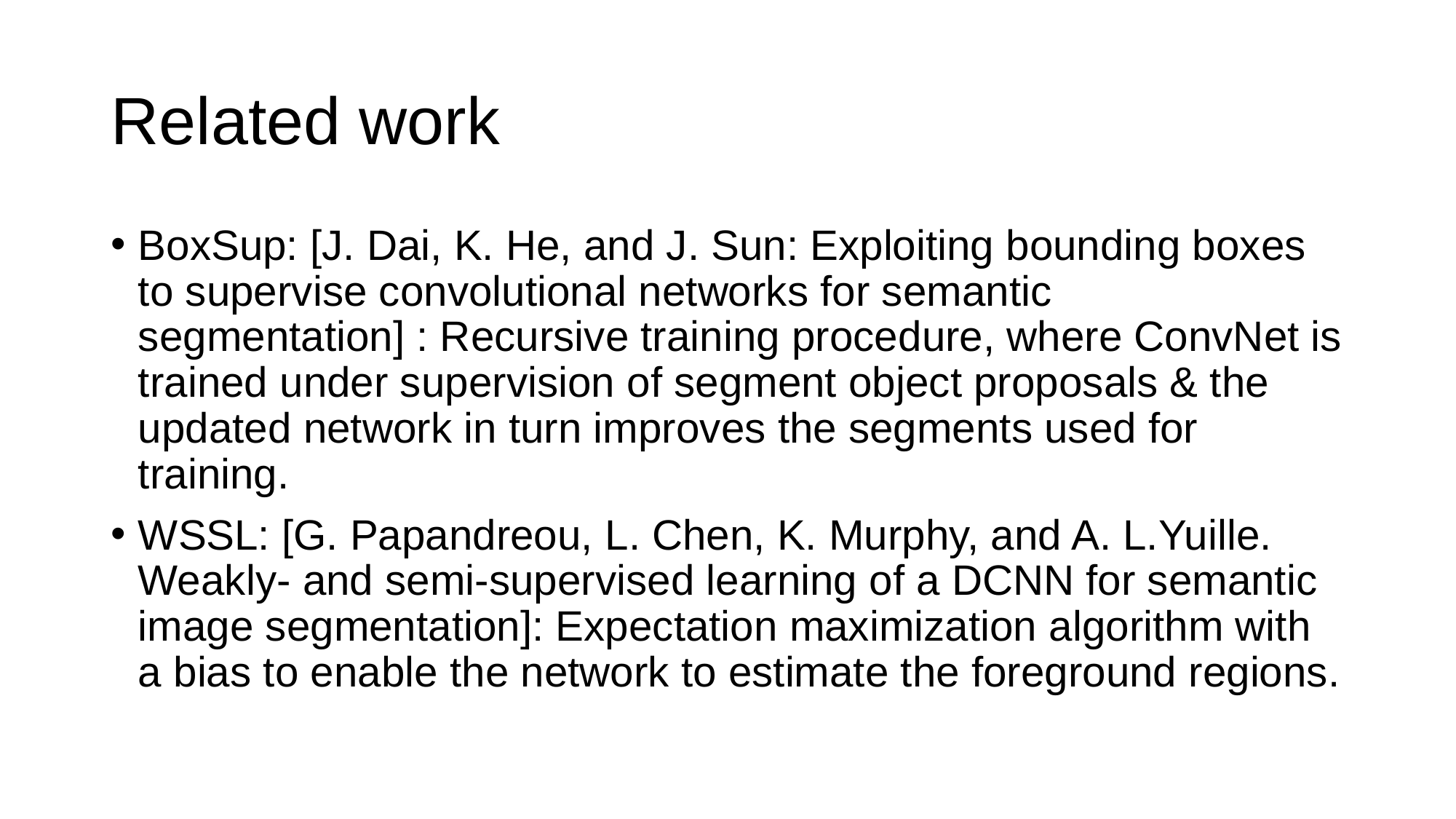

# Related work
BoxSup: [J. Dai, K. He, and J. Sun: Exploiting bounding boxes to supervise convolutional networks for semantic segmentation] : Recursive training procedure, where ConvNet is trained under supervision of segment object proposals & the updated network in turn improves the segments used for training.
WSSL: [G. Papandreou, L. Chen, K. Murphy, and A. L.Yuille. Weakly- and semi-supervised learning of a DCNN for semantic image segmentation]: Expectation maximization algorithm with a bias to enable the network to estimate the foreground regions.